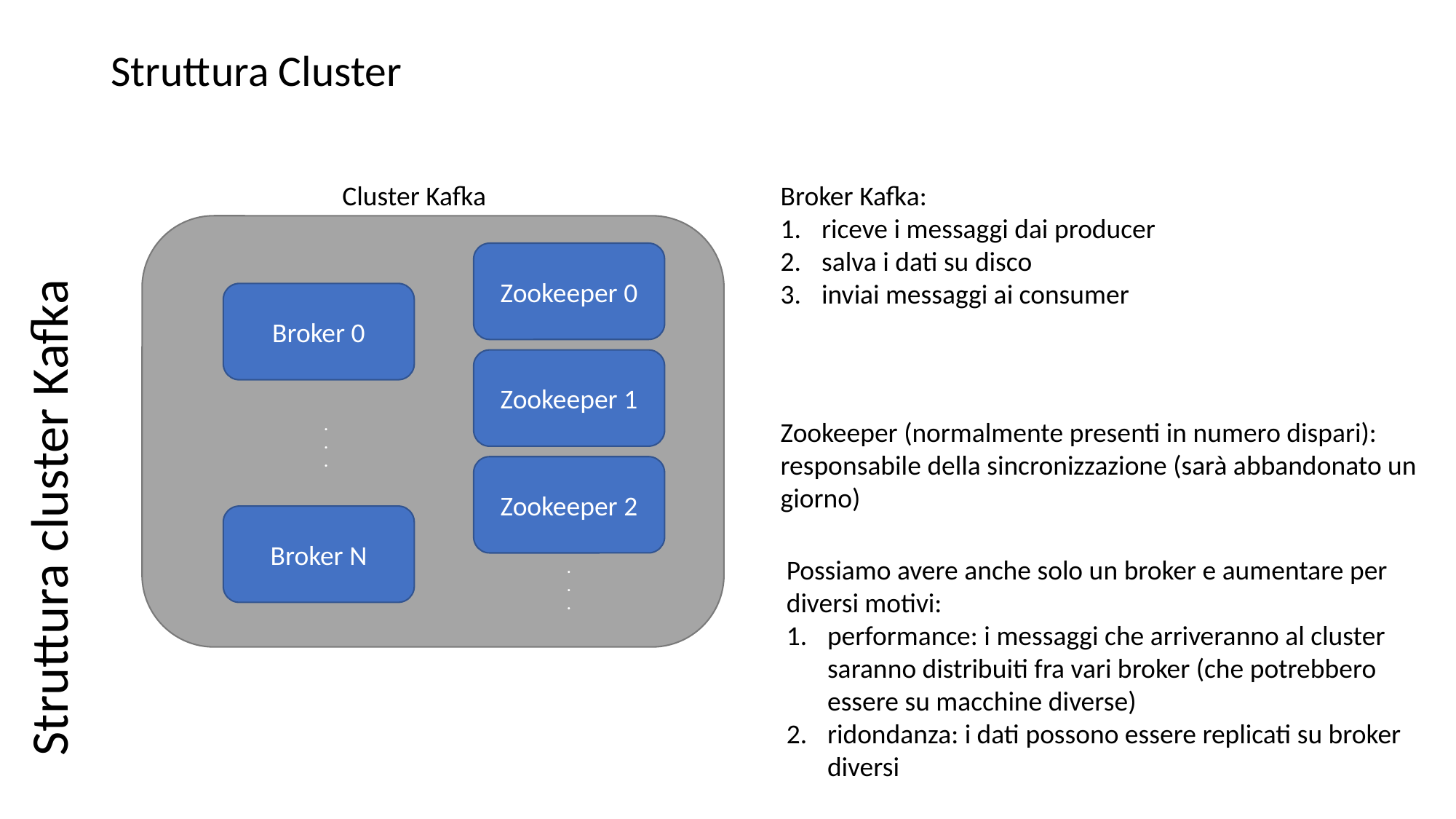

# Struttura Cluster
Struttura cluster Kafka
Cluster Kafka
Broker Kafka:
riceve i messaggi dai producer
salva i dati su disco
inviai messaggi ai consumer

Zookeeper 0
Broker 0
Zookeeper 1
Zookeeper (normalmente presenti in numero dispari): responsabile della sincronizzazione (sarà abbandonato un giorno)
.
.
.
Zookeeper 2
Broker N
Possiamo avere anche solo un broker e aumentare per diversi motivi:
performance: i messaggi che arriveranno al cluster saranno distribuiti fra vari broker (che potrebbero essere su macchine diverse)
ridondanza: i dati possono essere replicati su broker diversi
.
.
.